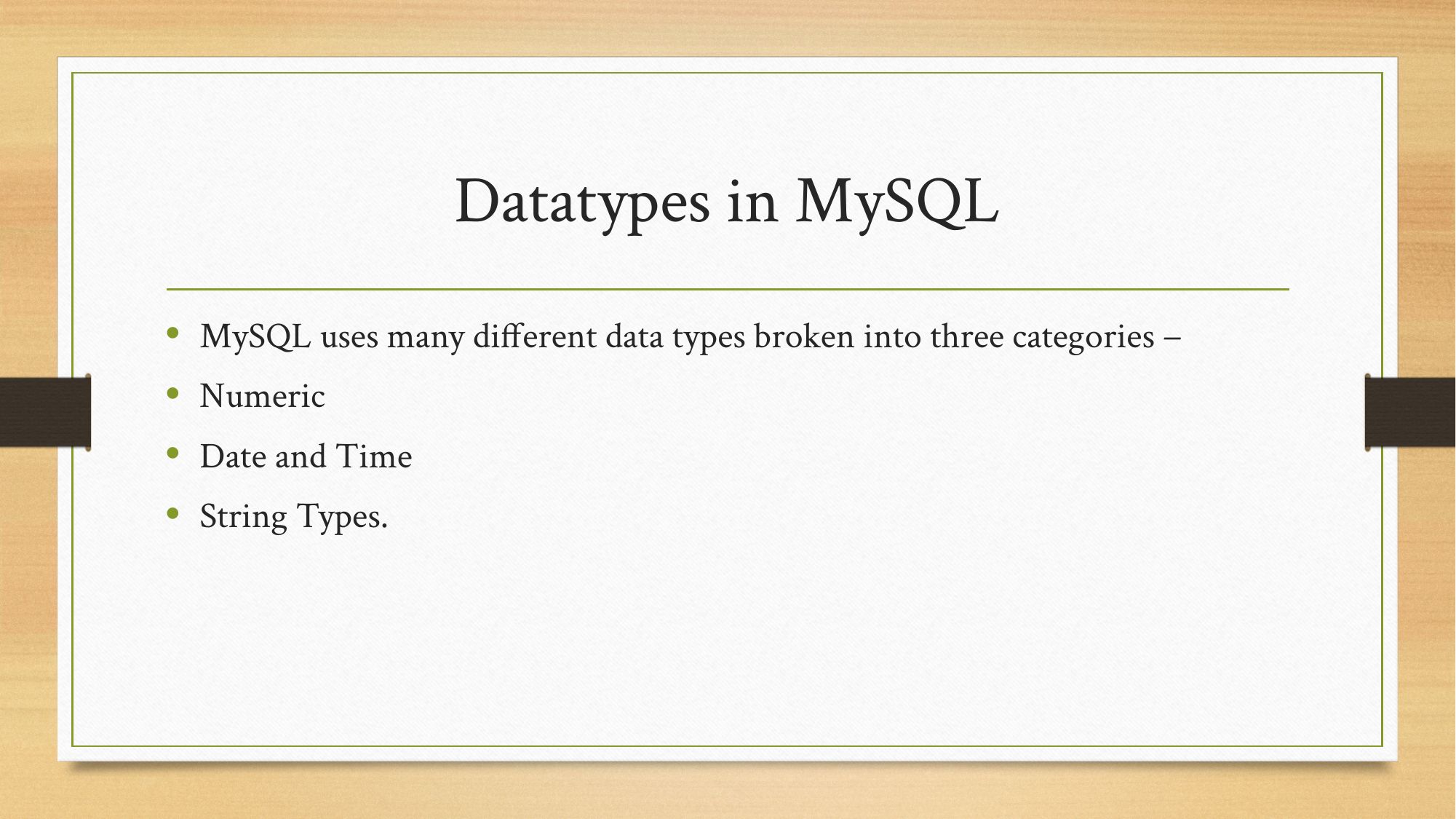

# Datatypes in MySQL
MySQL uses many different data types broken into three categories −
Numeric
Date and Time
String Types.